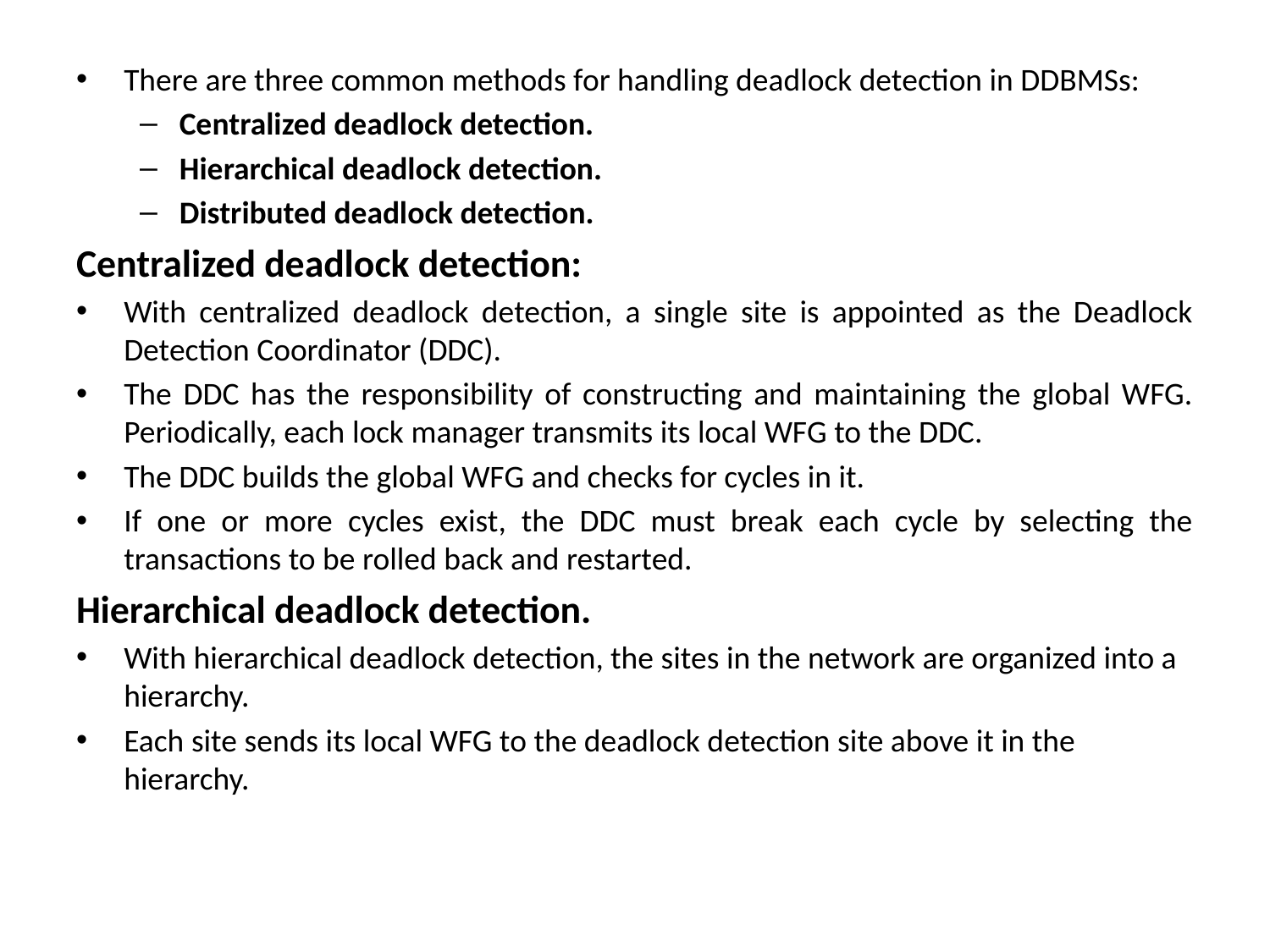

There are three common methods for handling deadlock detection in DDBMSs:
Centralized deadlock detection.
Hierarchical deadlock detection.
Distributed deadlock detection.
Centralized deadlock detection:
With centralized deadlock detection, a single site is appointed as the Deadlock Detection Coordinator (DDC).
The DDC has the responsibility of constructing and maintaining the global WFG. Periodically, each lock manager transmits its local WFG to the DDC.
The DDC builds the global WFG and checks for cycles in it.
If one or more cycles exist, the DDC must break each cycle by selecting the transactions to be rolled back and restarted.
Hierarchical deadlock detection.
With hierarchical deadlock detection, the sites in the network are organized into a hierarchy.
Each site sends its local WFG to the deadlock detection site above it in the hierarchy.